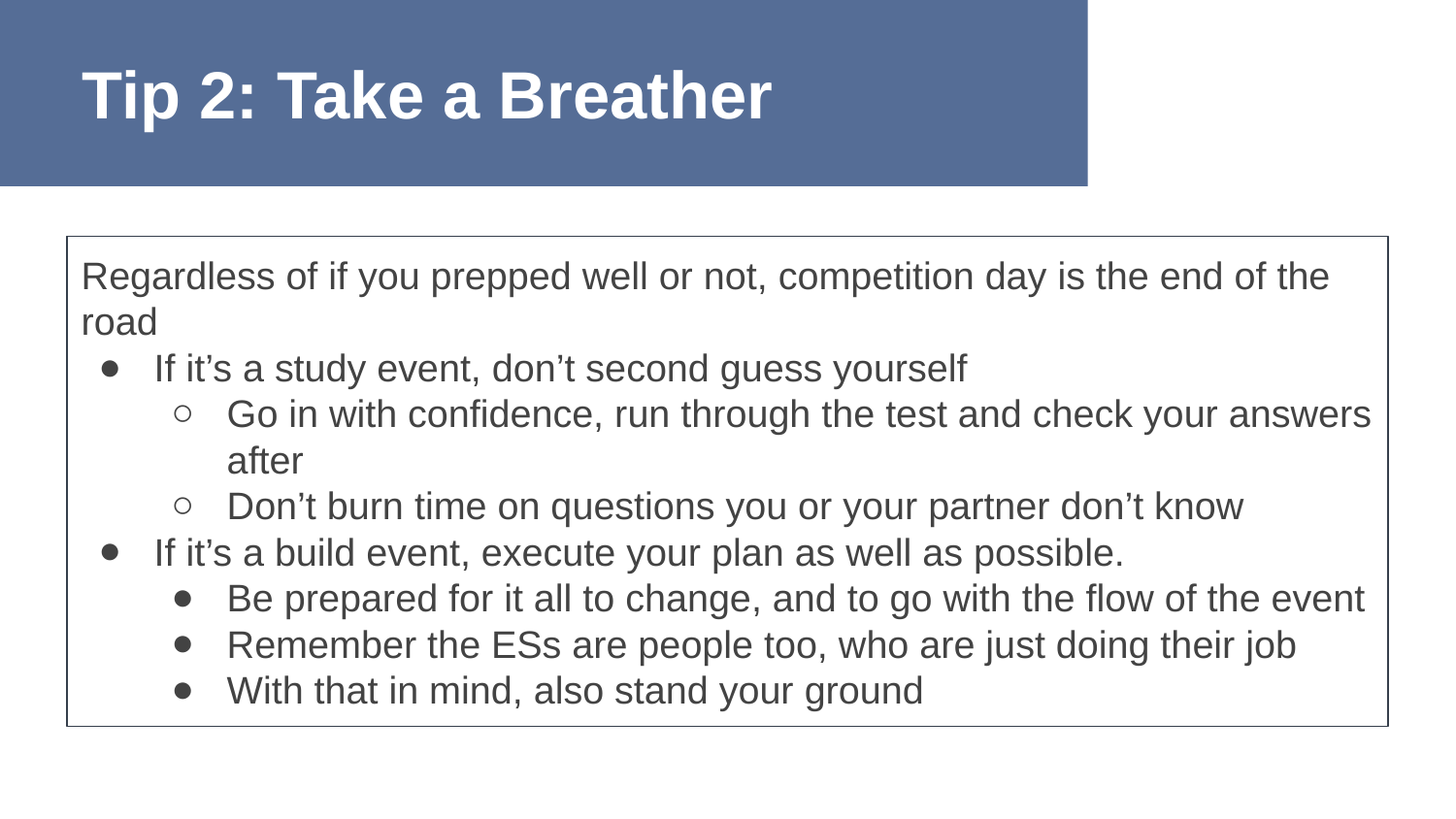

Tip 2: Take a Breather
Regardless of if you prepped well or not, competition day is the end of the road
If it’s a study event, don’t second guess yourself
Go in with confidence, run through the test and check your answers after
Don’t burn time on questions you or your partner don’t know
If it’s a build event, execute your plan as well as possible.
Be prepared for it all to change, and to go with the flow of the event
Remember the ESs are people too, who are just doing their job
With that in mind, also stand your ground